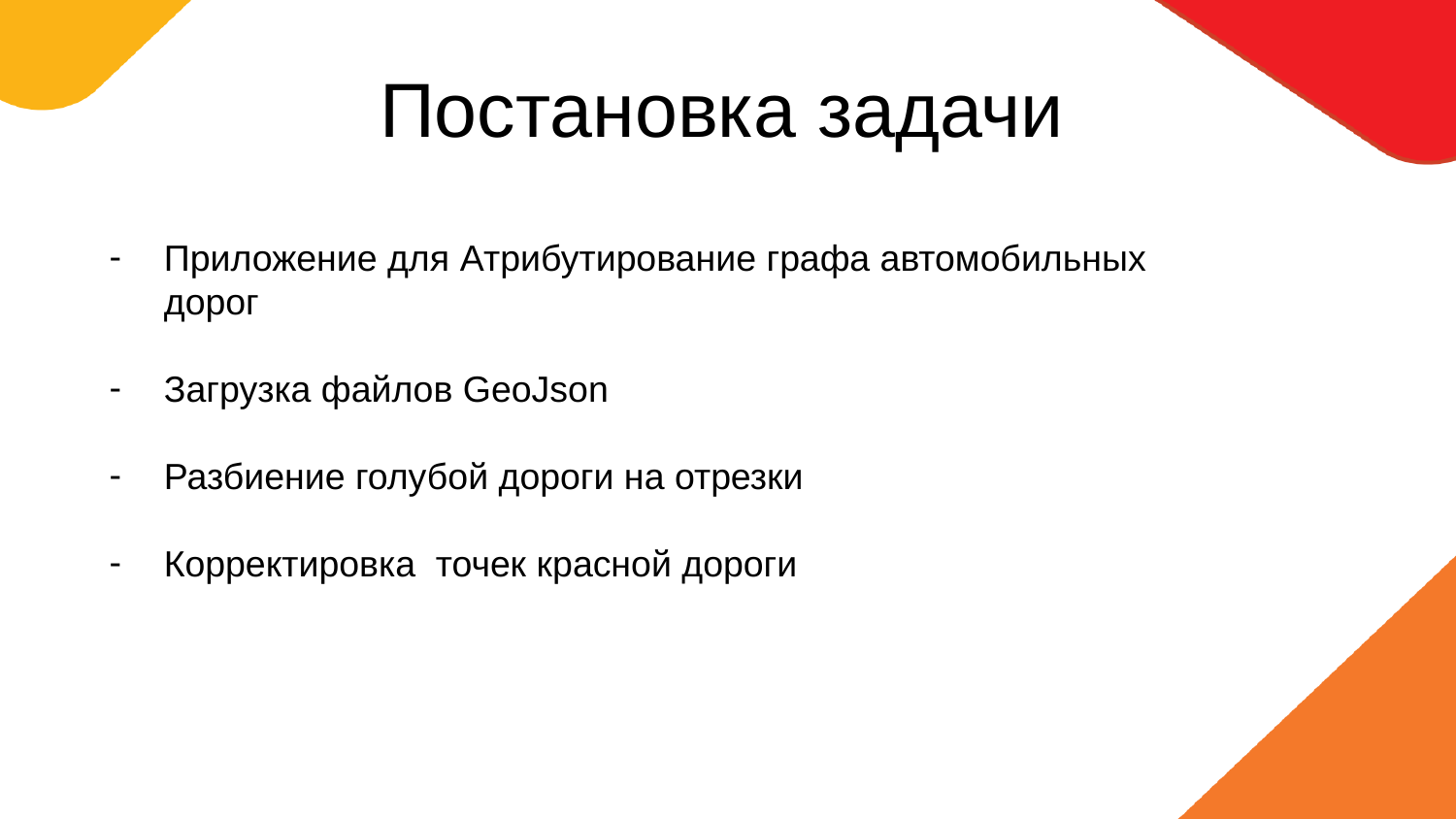

Постановка задачи
Приложение для Атрибутирование графа автомобильных дорог

Загрузка файлов GeoJson

Разбиение голубой дороги на отрезки
Корректировка  точек красной дороги